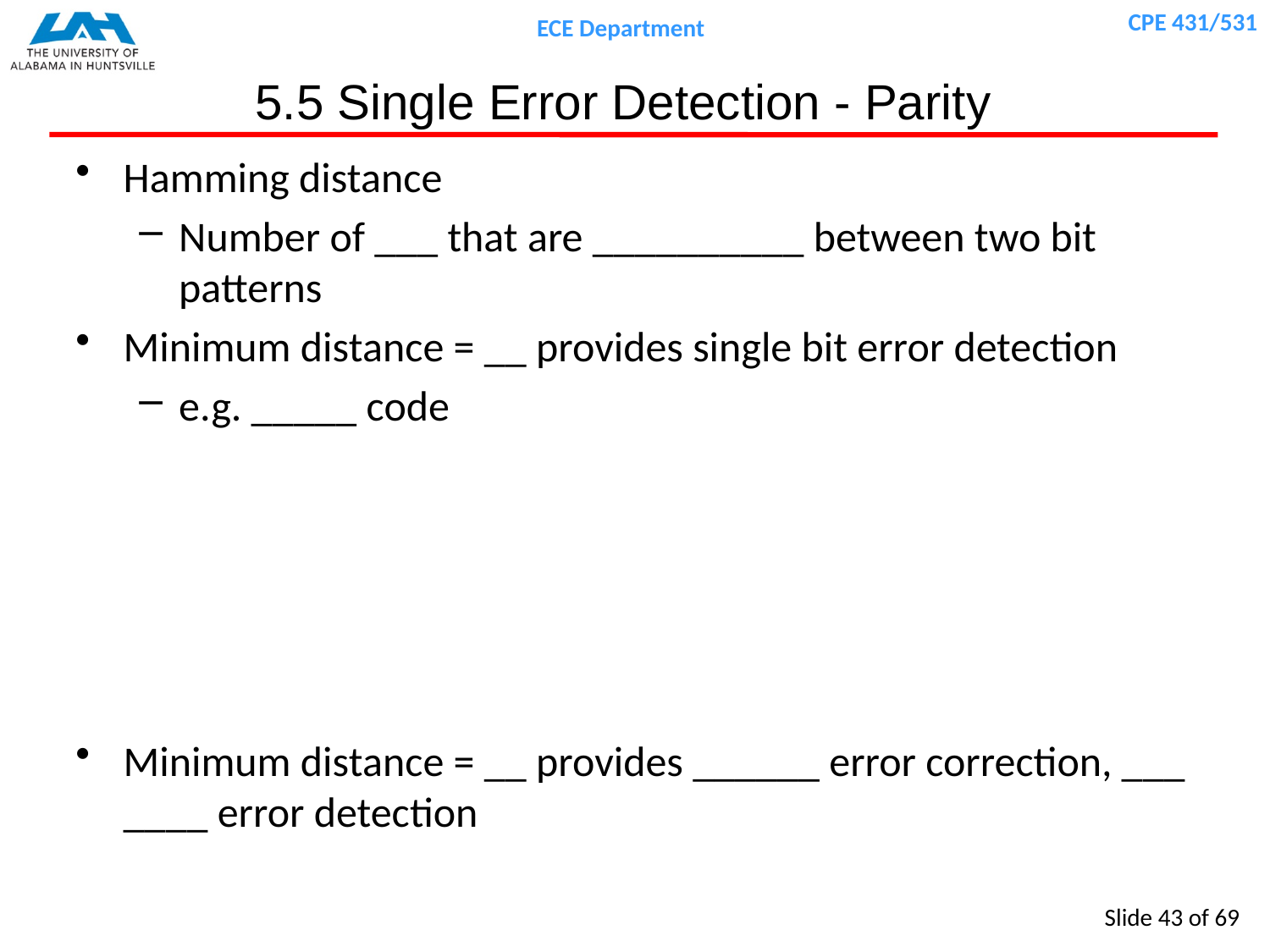

# 5.5 Single Error Detection - Parity
Hamming distance
Number of ___ that are __________ between two bit patterns
Minimum distance = __ provides single bit error detection
e.g. _____ code

Minimum distance = __ provides ______ error correction, ___ ____ error detection